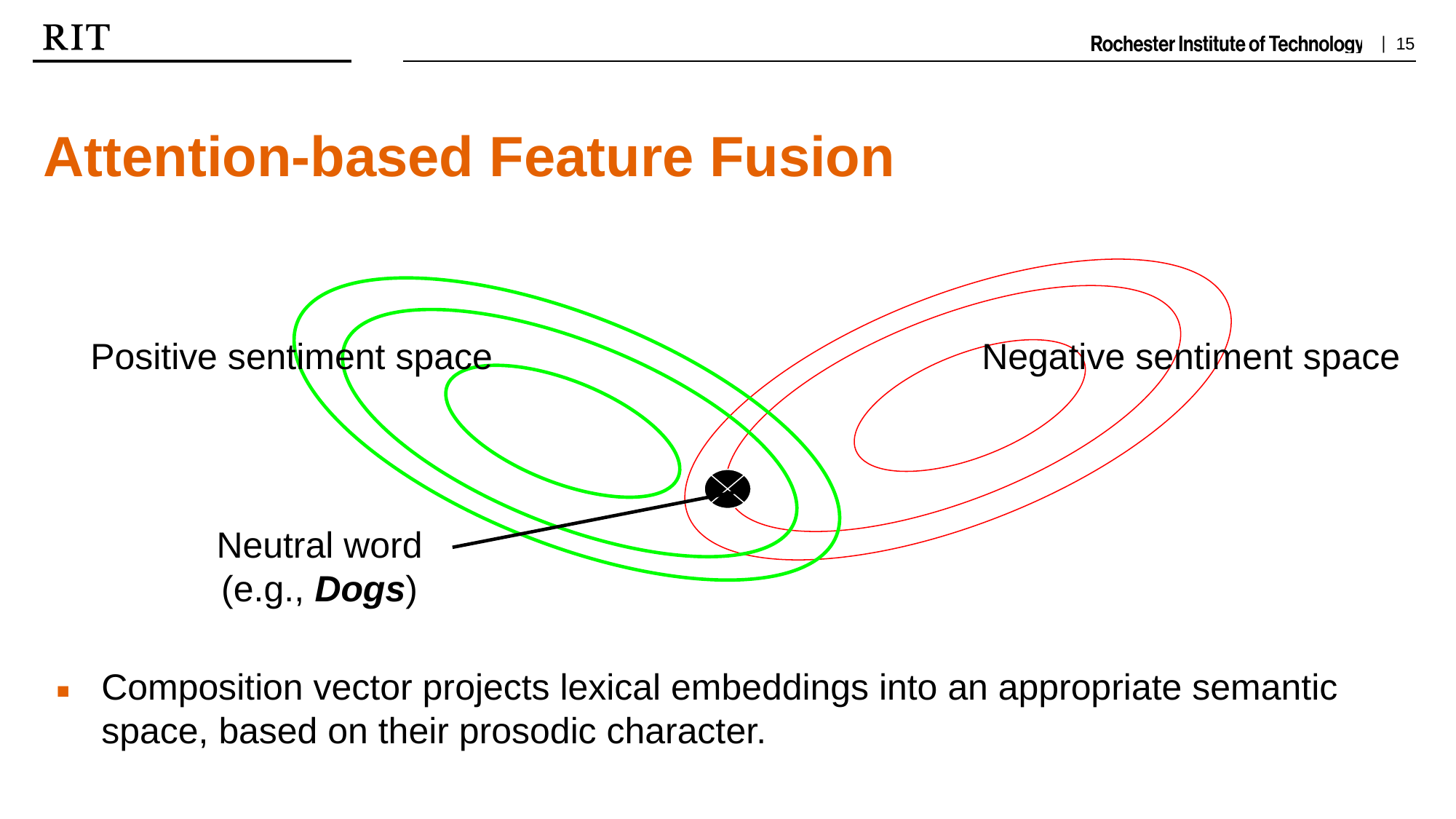

Attention-based Feature Fusion

Positive sentiment space
Negative sentiment space

Neutral word
(e.g., Dogs)
Composition vector projects lexical embeddings into an appropriate semantic space, based on their prosodic character.